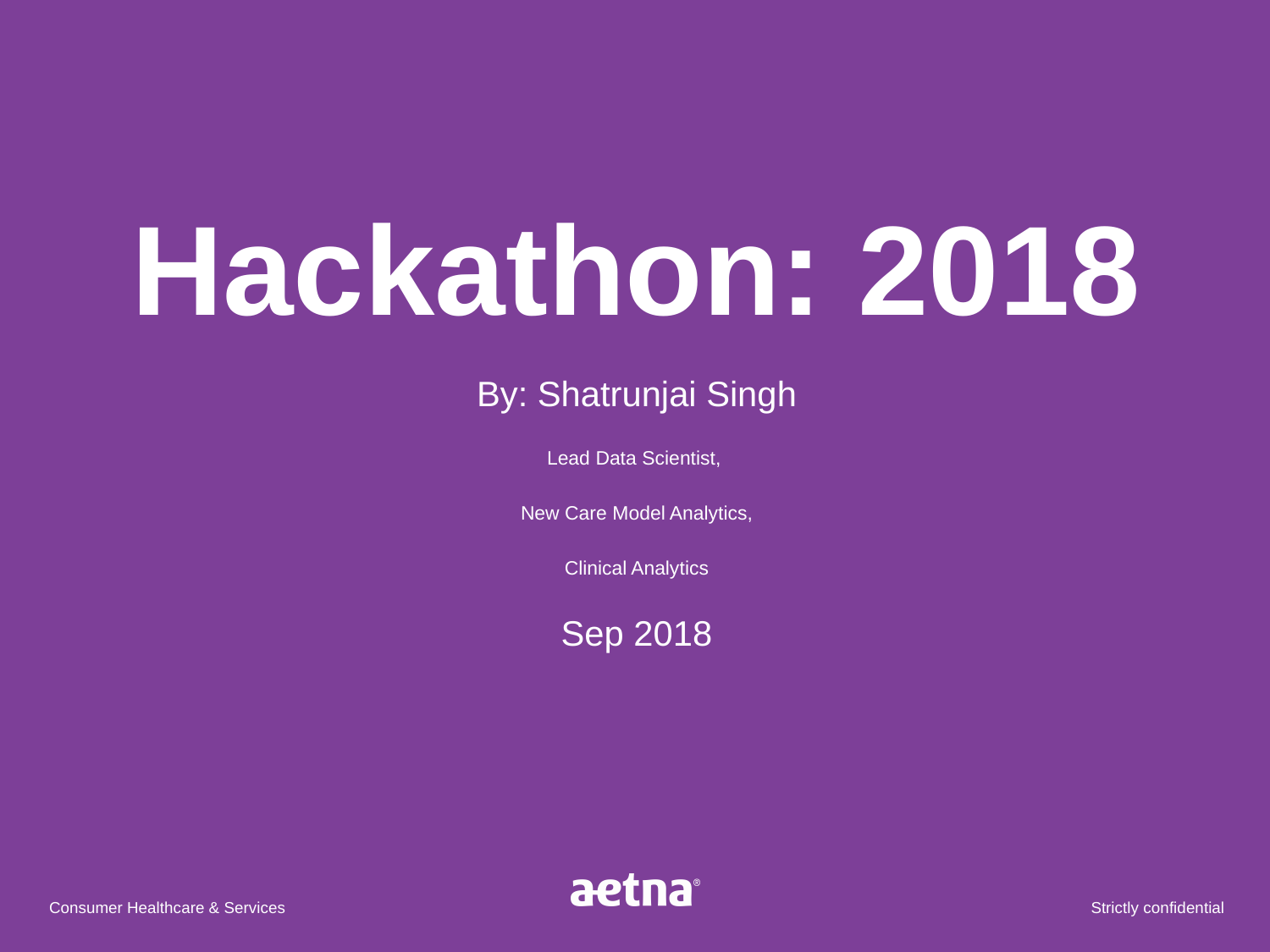

Hackathon: 2018
By: Shatrunjai Singh
Lead Data Scientist,
New Care Model Analytics,
Clinical Analytics
Sep 2018
Consumer Healthcare & Services
Strictly confidential